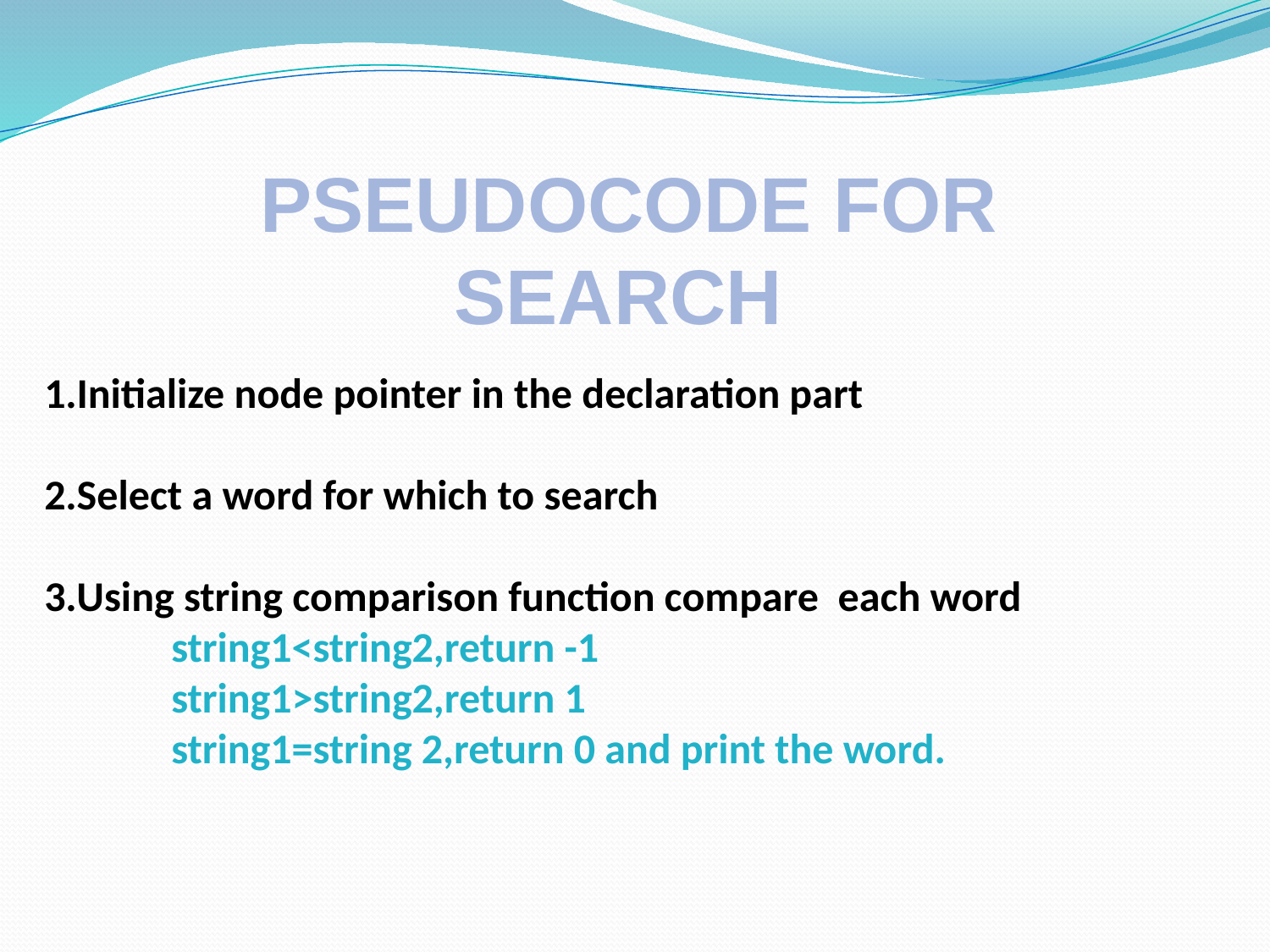

PSEUDOCODE FOR SEARCH
1.Initialize node pointer in the declaration part

2.Select a word for which to search

3.Using string comparison function compare  each word
	string1<string2,return -1
	string1>string2,return 1
	string1=string 2,return 0 and print the word.